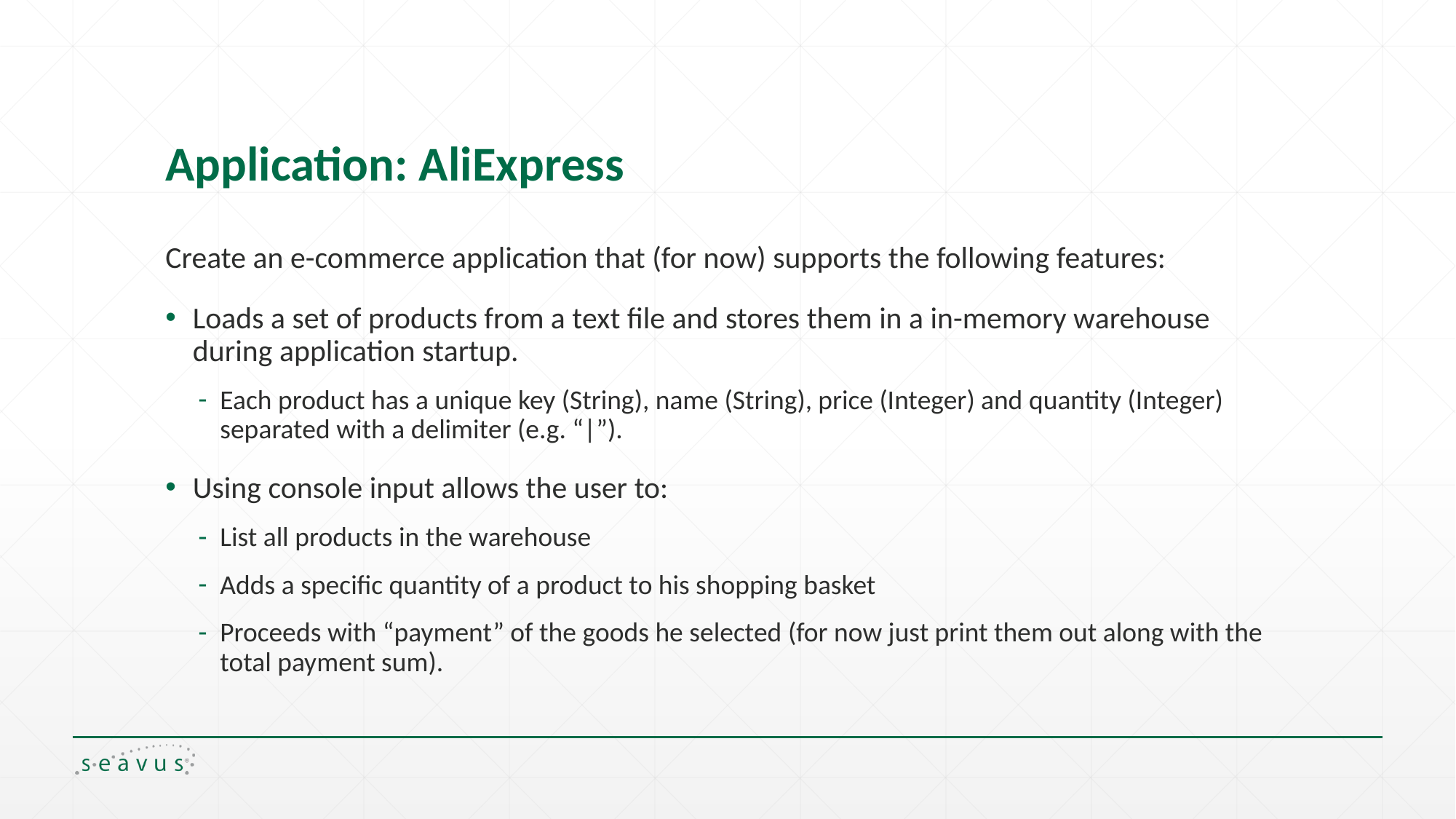

# Application: AliExpress
Create an e-commerce application that (for now) supports the following features:
Loads a set of products from a text file and stores them in a in-memory warehouse during application startup.
Each product has a unique key (String), name (String), price (Integer) and quantity (Integer) separated with a delimiter (e.g. “|”).
Using console input allows the user to:
List all products in the warehouse
Adds a specific quantity of a product to his shopping basket
Proceeds with “payment” of the goods he selected (for now just print them out along with the total payment sum).